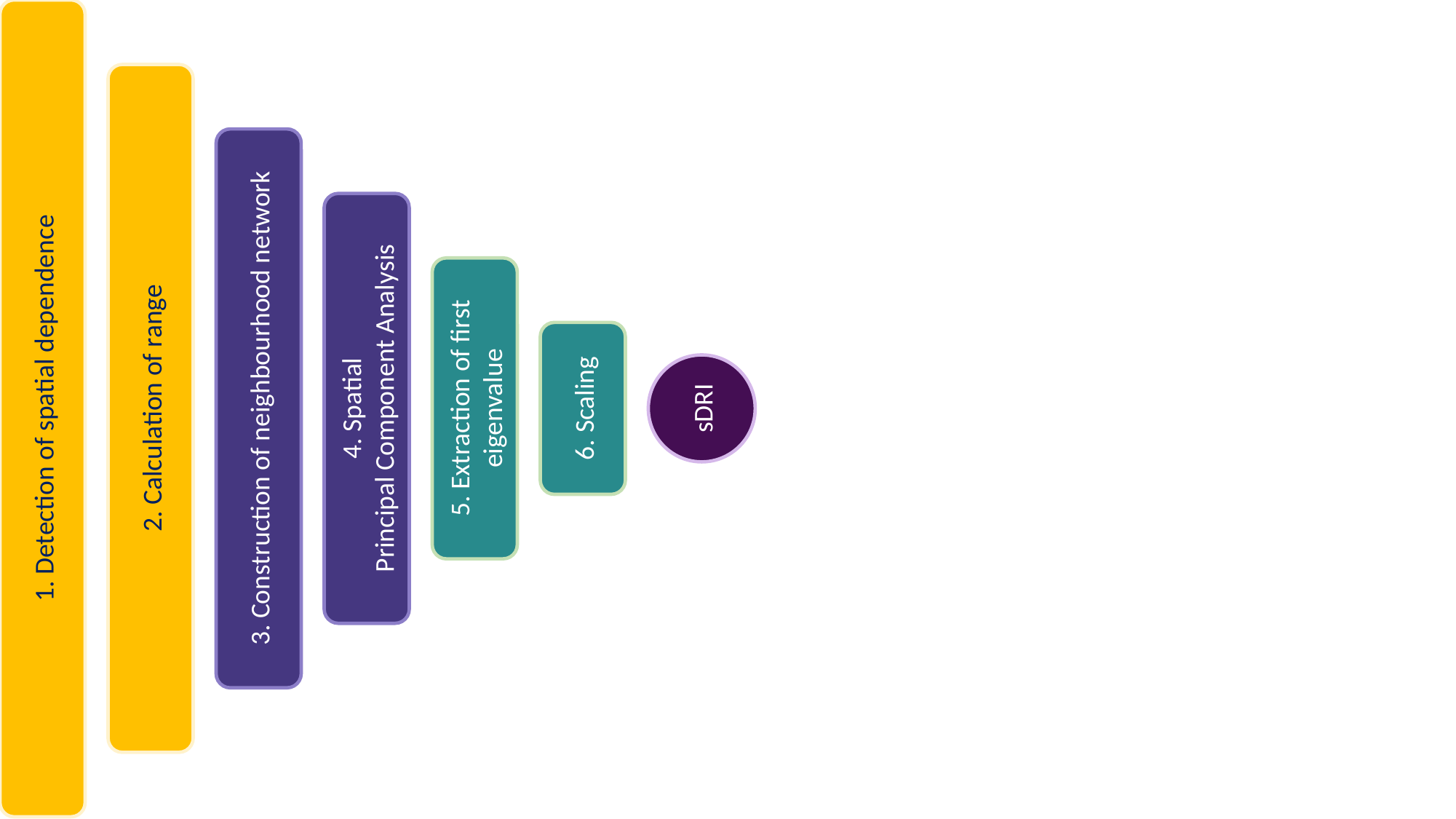

1. Detection of spatial dependence
2. Calculation of range
3. Construction of neighbourhood network
4. Spatial
Principal Component Analysis
5. Extraction of first eigenvalue
6. Scaling
sDRI